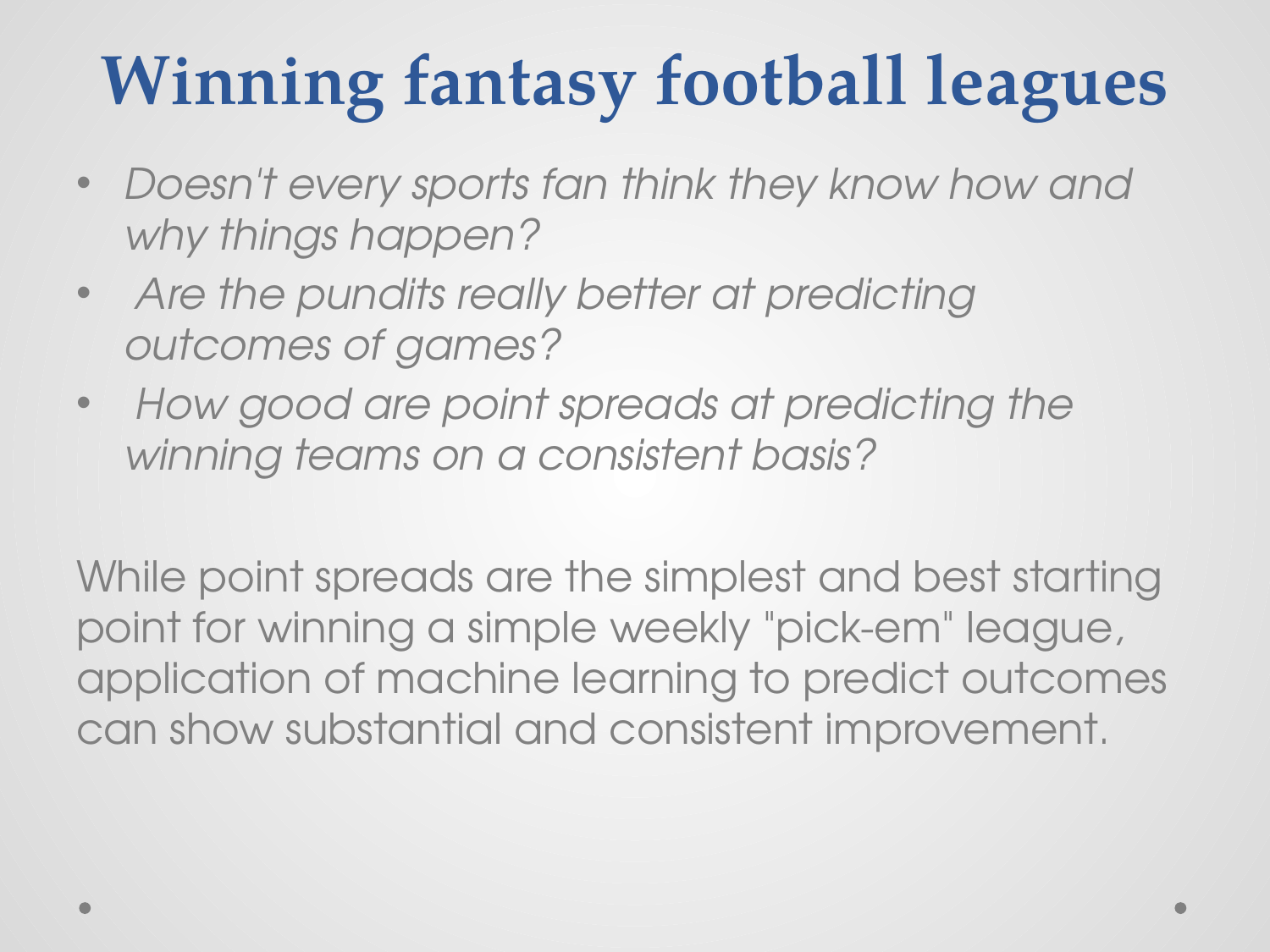

# Winning fantasy football leagues
Doesn't every sports fan think they know how and why things happen?
 Are the pundits really better at predicting outcomes of games?
 How good are point spreads at predicting the winning teams on a consistent basis?
While point spreads are the simplest and best starting point for winning a simple weekly "pick-em" league, application of machine learning to predict outcomes can show substantial and consistent improvement.